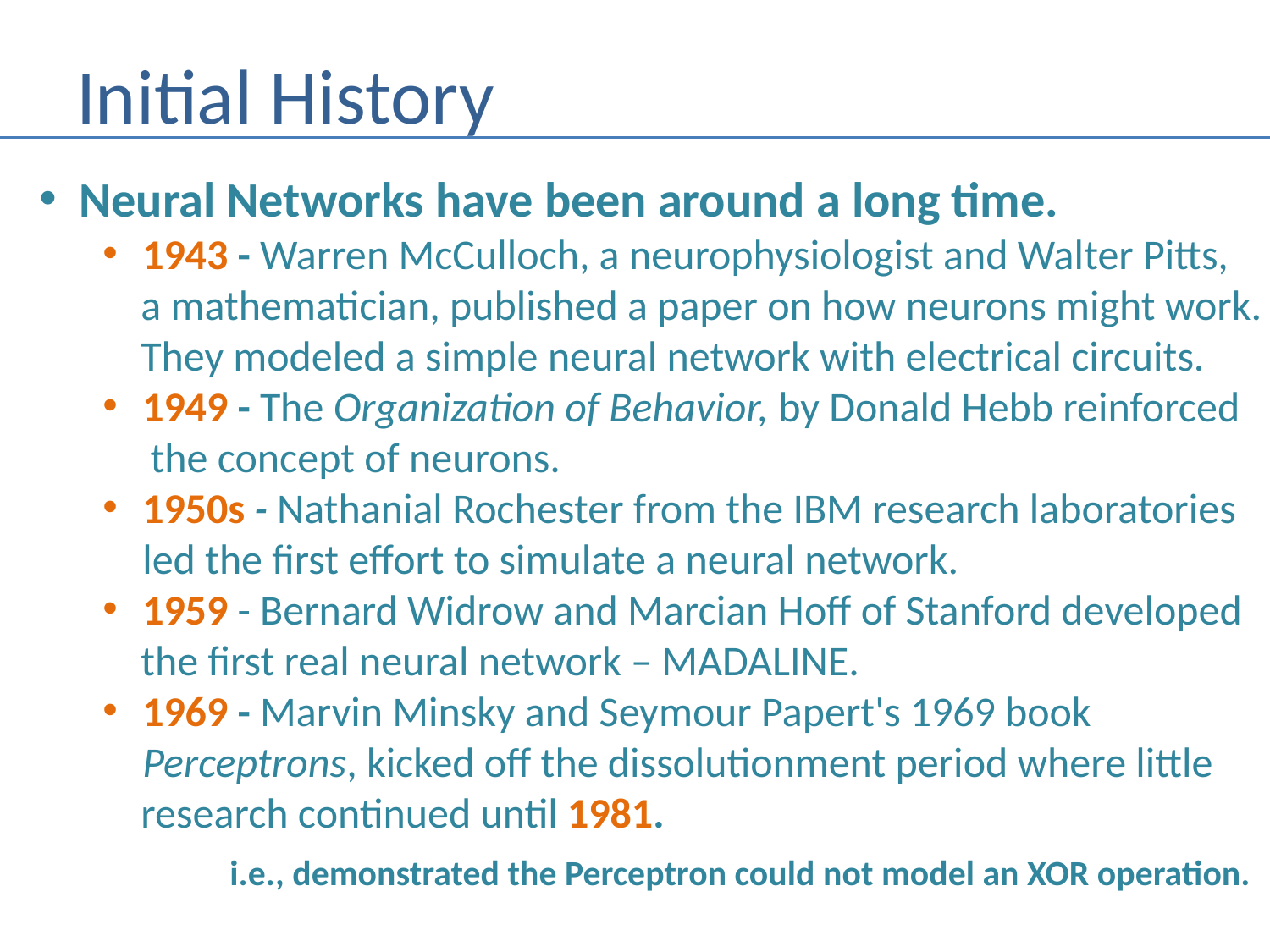

# Initial History
Neural Networks have been around a long time.
1943 - Warren McCulloch, a neurophysiologist and Walter Pitts,
    a mathematician, published a paper on how neurons might work.
    They modeled a simple neural network with electrical circuits.
1949 - The Organization of Behavior, by Donald Hebb reinforced
     the concept of neurons.
1950s - Nathanial Rochester from the IBM research laboratories
led the first effort to simulate a neural network.
1959 - Bernard Widrow and Marcian Hoff of Stanford developed
    the first real neural network – MADALINE.
1969 - Marvin Minsky and Seymour Papert's 1969 book
Perceptrons, kicked off the dissolutionment period where little
    research continued until 1981.
	i.e., demonstrated the Perceptron could not model an XOR operation.